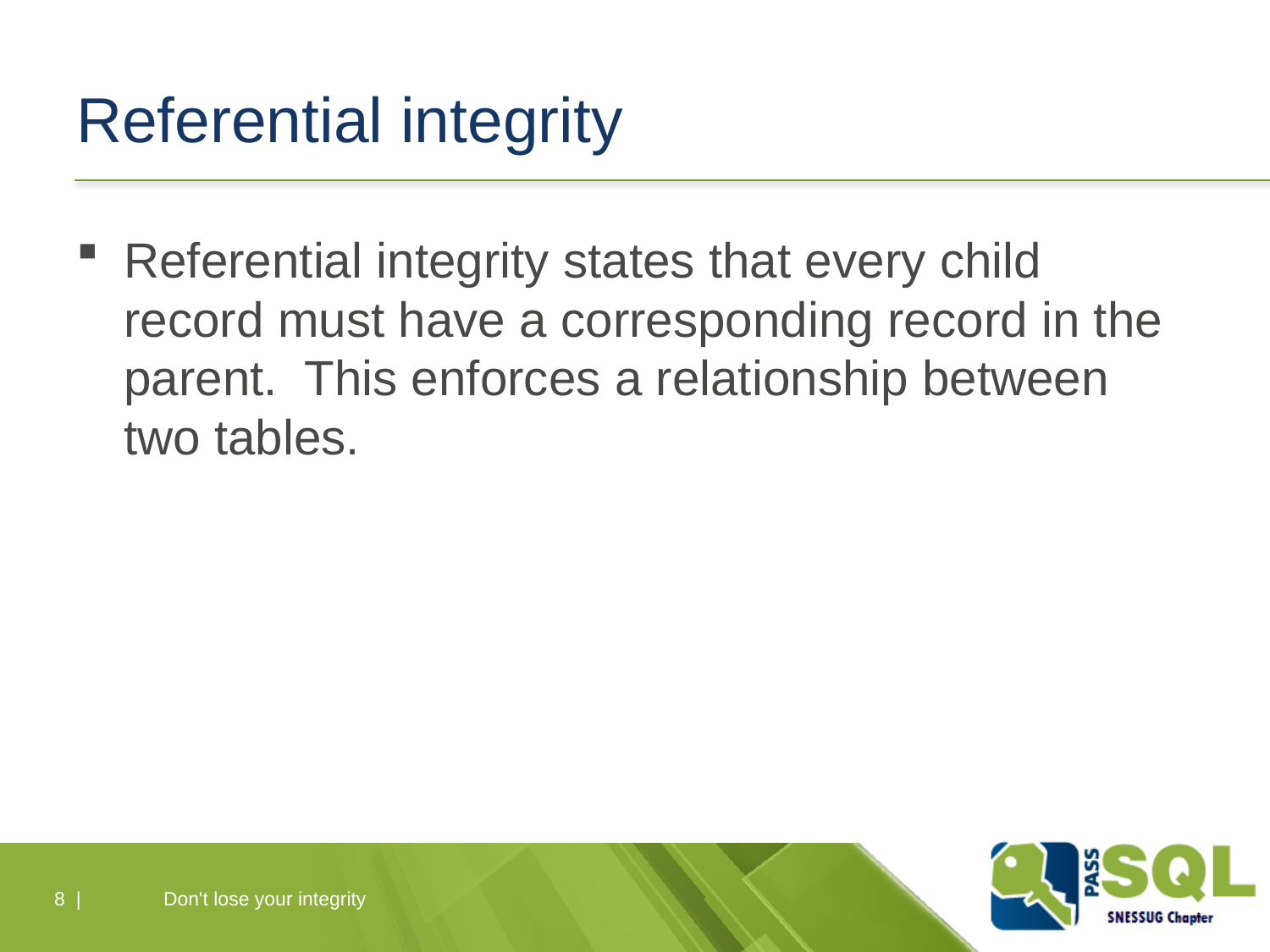

# Referential integrity
Referential integrity states that every child record must have a corresponding record in the parent.  This enforces a relationship between two tables.
Don't lose your integrity
8  |